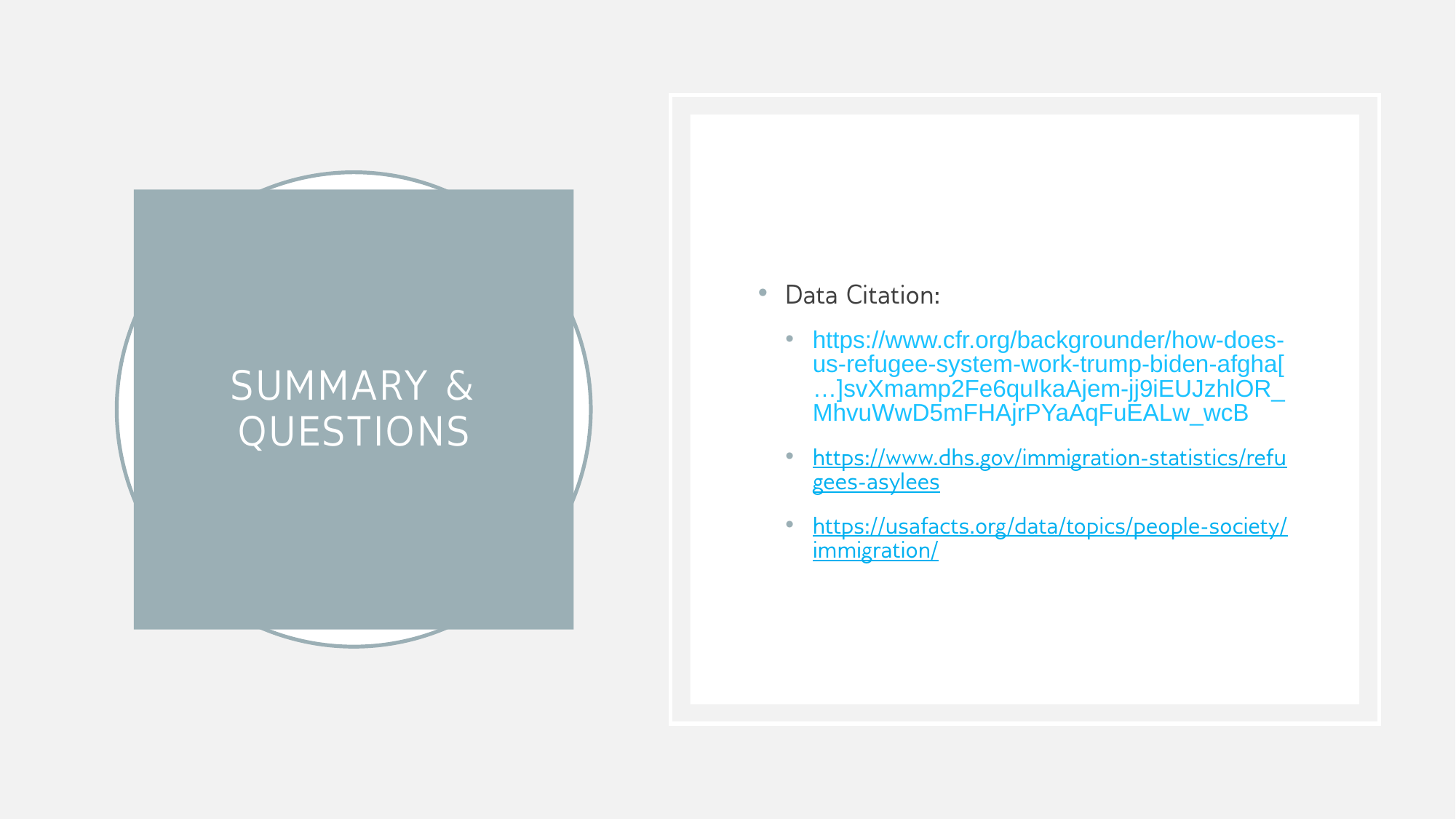

Data Citation:
https://www.cfr.org/backgrounder/how-does-us-refugee-system-work-trump-biden-afgha[…]svXmamp2Fe6quIkaAjem-jj9iEUJzhlOR_MhvuWwD5mFHAjrPYaAqFuEALw_wcB
https://www.dhs.gov/immigration-statistics/refugees-asylees
https://usafacts.org/data/topics/people-society/immigration/

# Summary & questions